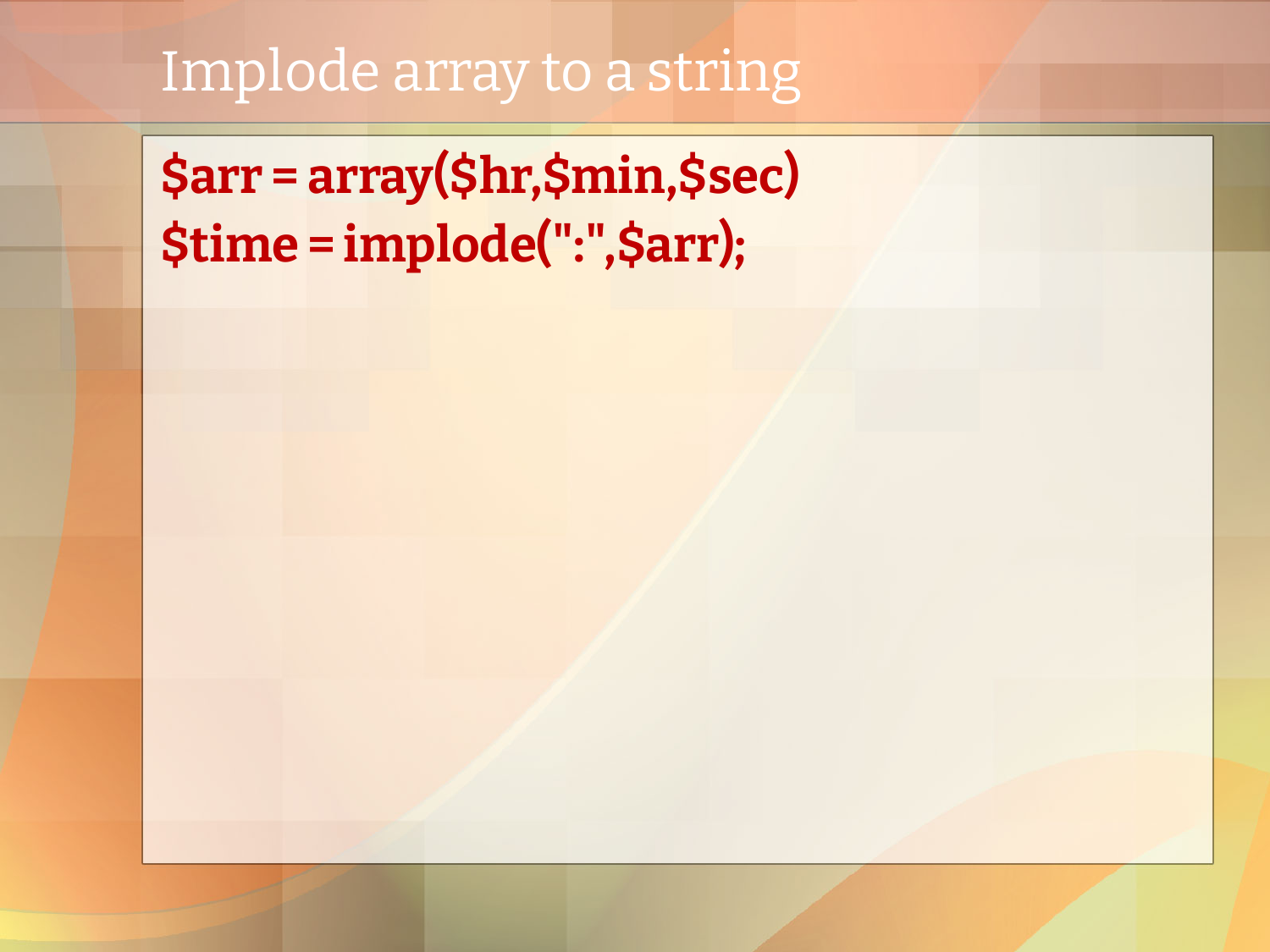

# Implode array to a string
$arr = array($hr,$min,$sec)
$time = implode(":",$arr);